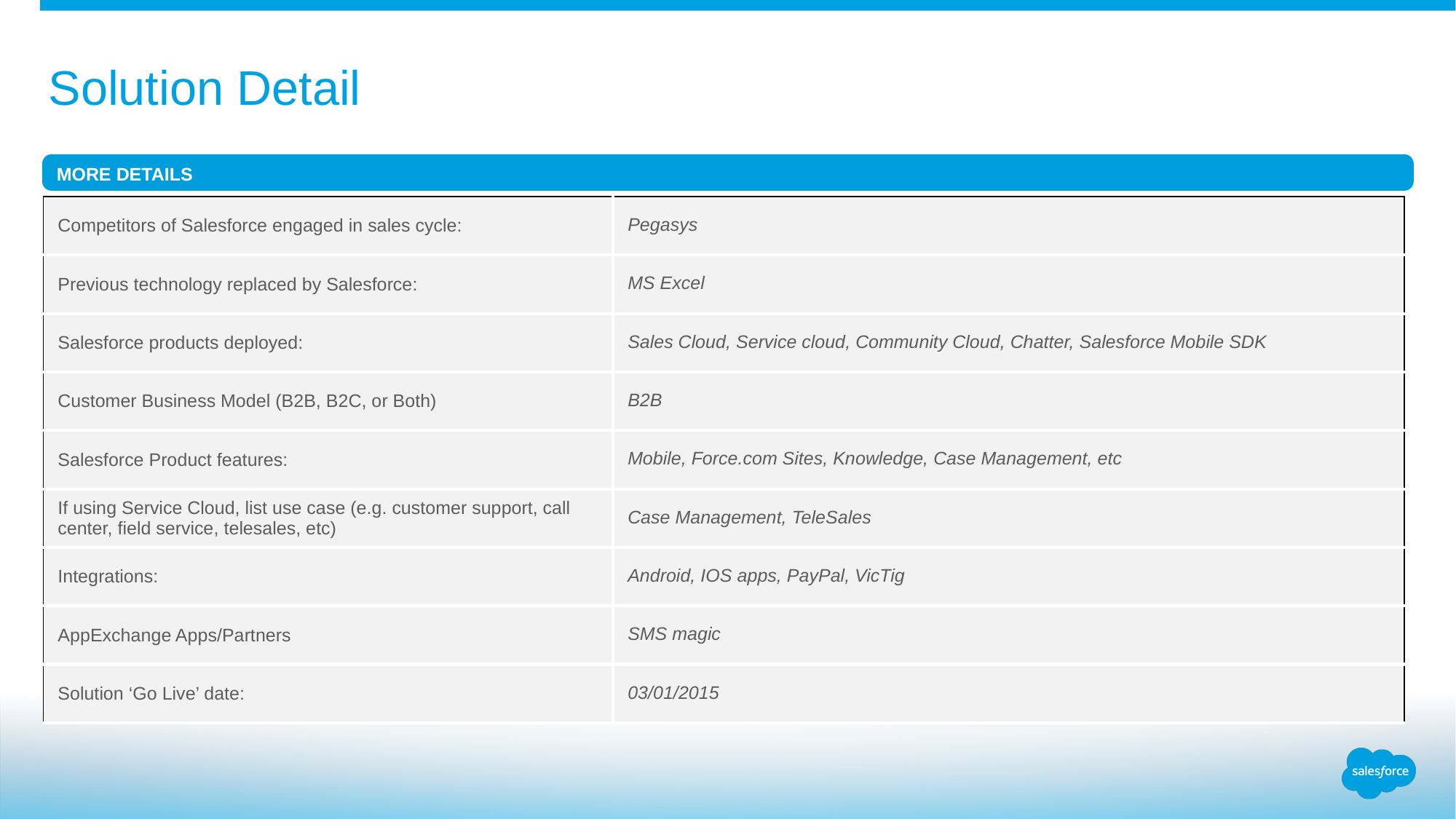

|  |
| --- |
Solution Detail

MORE DETAILS
| Competitors of Salesforce engaged in sales cycle: | Pegasys |
| --- | --- |
| Previous technology replaced by Salesforce: | MS Excel |
| Salesforce products deployed: | Sales Cloud, Service cloud, Community Cloud, Chatter, Salesforce Mobile SDK |
| Customer Business Model (B2B, B2C, or Both) | B2B |
| Salesforce Product features: | Mobile, Force.com Sites, Knowledge, Case Management, etc |
| If using Service Cloud, list use case (e.g. customer support, call center, field service, telesales, etc) | Case Management, TeleSales |
| Integrations: | Android, IOS apps, PayPal, VicTig |
| AppExchange Apps/Partners | SMS magic |
| Solution ‘Go Live’ date: | 03/01/2015 |